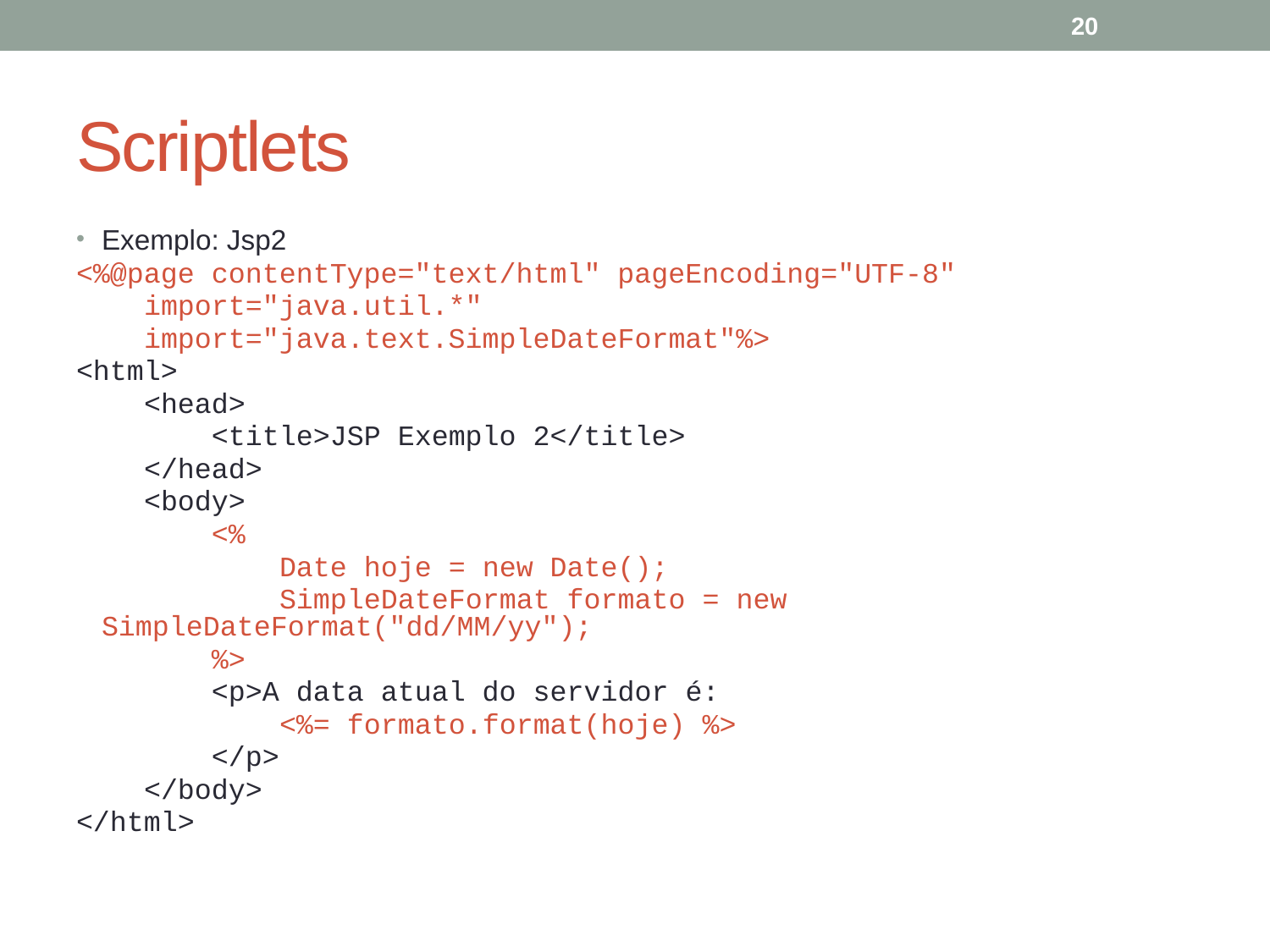

20
# Scriptlets
Exemplo: Jsp2
<%@page contentType="text/html" pageEncoding="UTF-8"
    import="java.util.*"
    import="java.text.SimpleDateFormat"%>
<html>
    <head>
        <title>JSP Exemplo 2</title>
    </head>
    <body>
        <%
            Date hoje = new Date();
            SimpleDateFormat formato = new SimpleDateFormat("dd/MM/yy");
        %>
        <p>A data atual do servidor é:
            <%= formato.format(hoje) %>
        </p>
    </body>
</html>